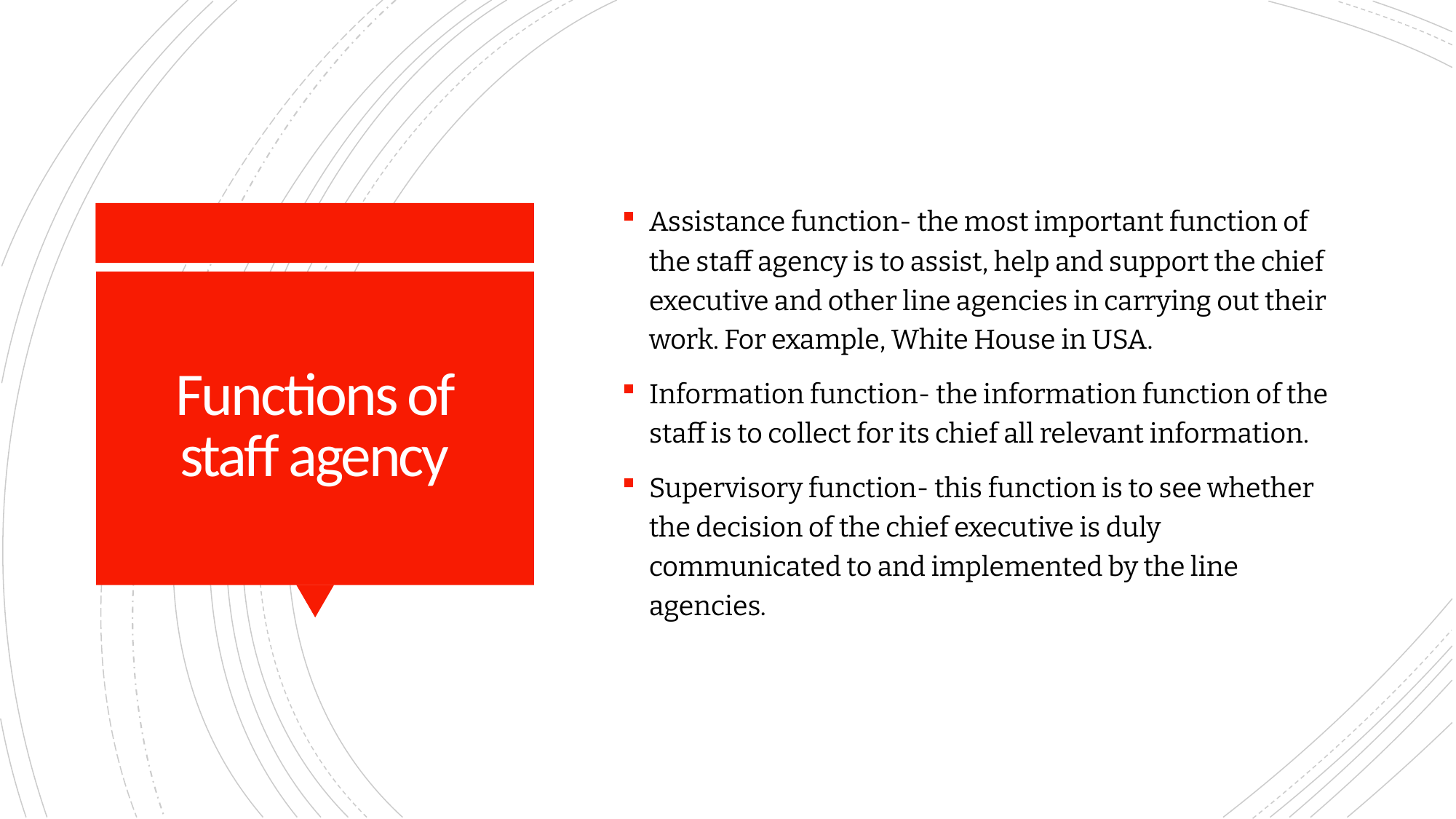

Assistance function- the most important function of the staff agency is to assist, help and support the chief executive and other line agencies in carrying out their work. For example, White House in USA.
Information function- the information function of the staff is to collect for its chief all relevant information.
Supervisory function- this function is to see whether the decision of the chief executive is duly communicated to and implemented by the line agencies.
# Functions of staff agency